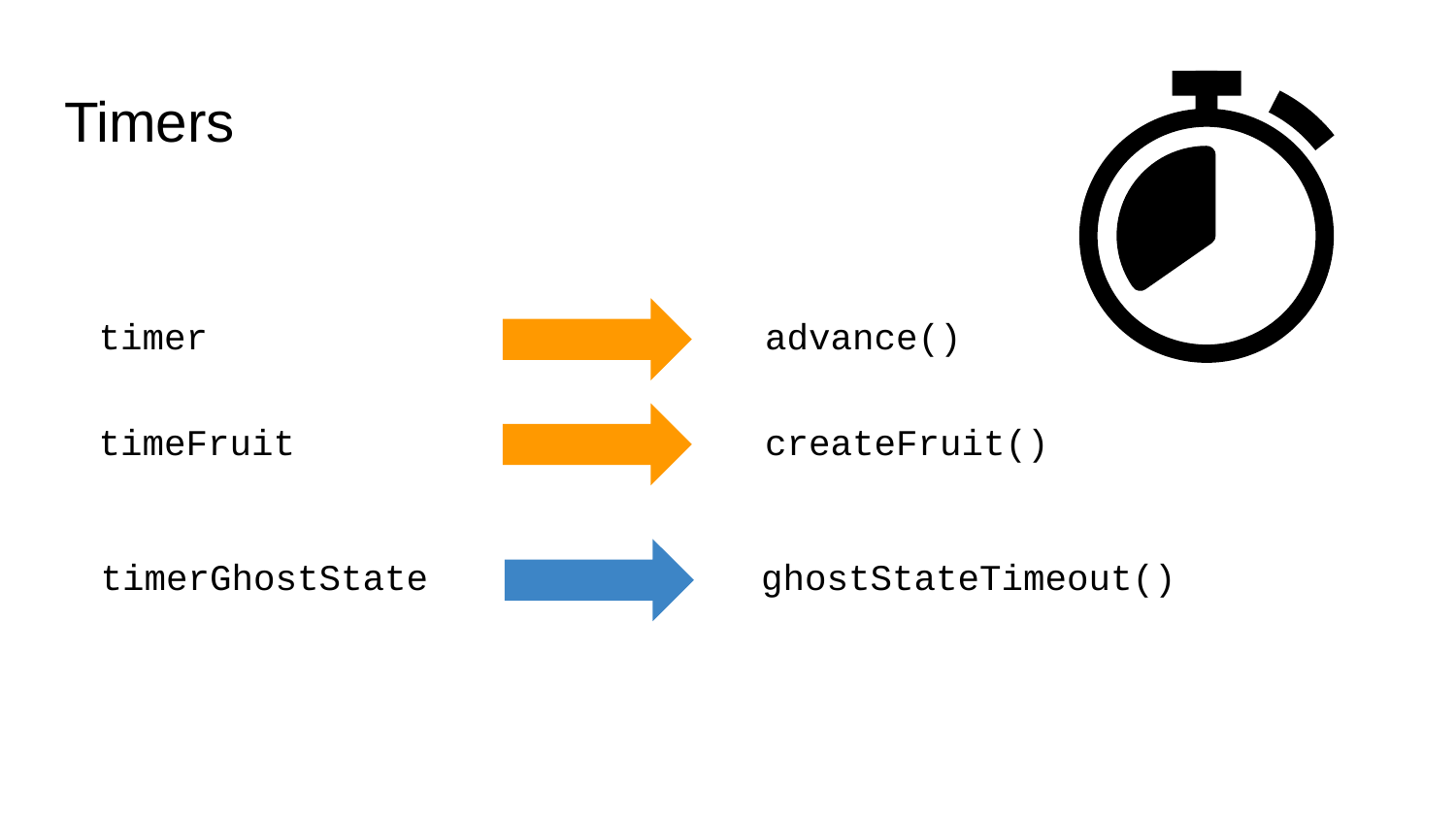

# Timers

timer
advance()

timeFruit
createFruit()

timerGhostState
ghostStateTimeout()